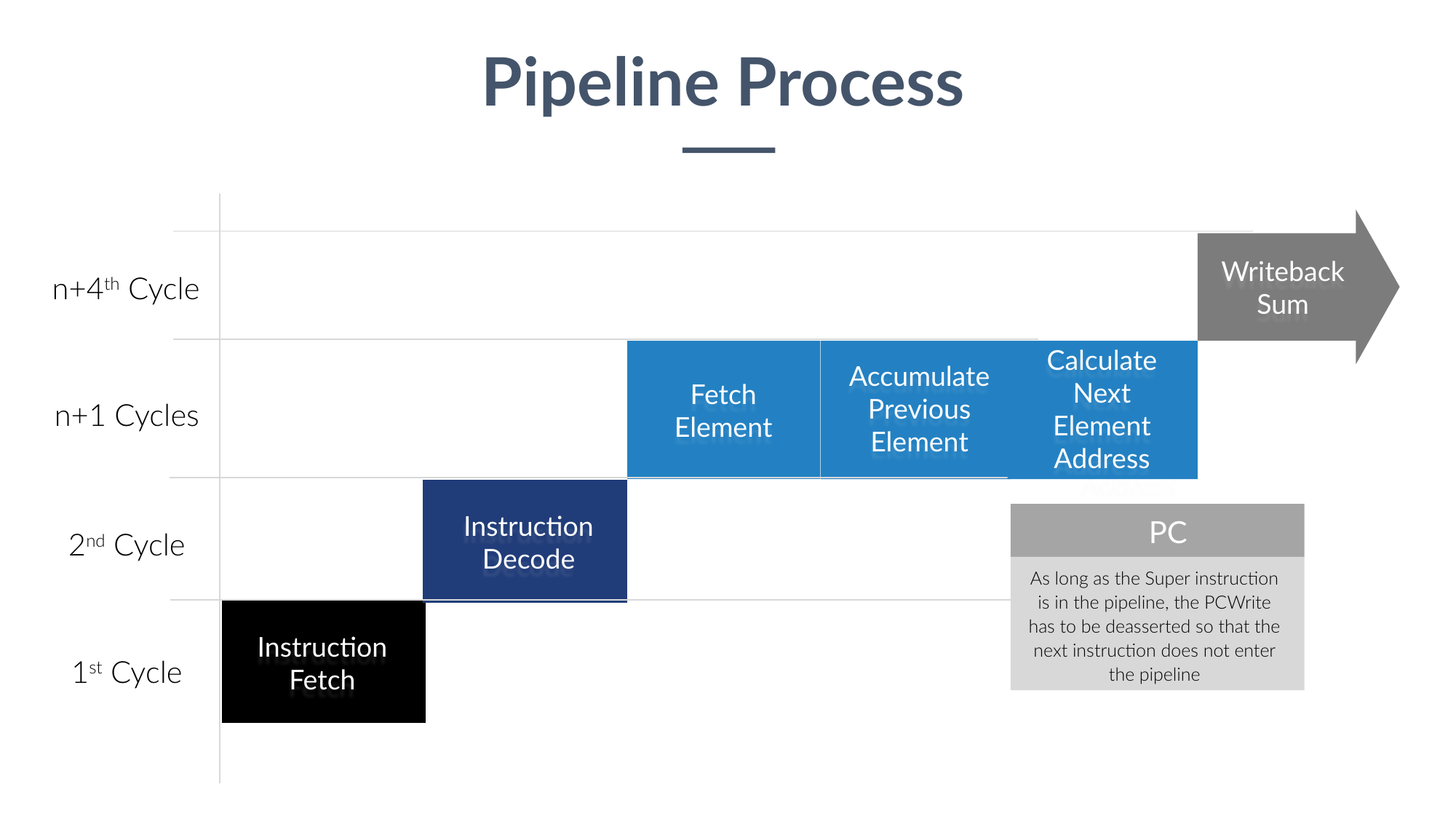

Pipeline Process

n+4th Cycle
Writeback Sum

n+1 Cycles
Accumulate Previous Element
Calculate Next Element Address
Fetch Element
Calculate Next Element Address
Calculate Next Element Address

PC
Instruction Decode
2nd Cycle

As long as the Super instruction is in the pipeline, the PCWrite has to be deasserted so that the next instruction does not enter the pipeline

Instruction Fetch
1st Cycle